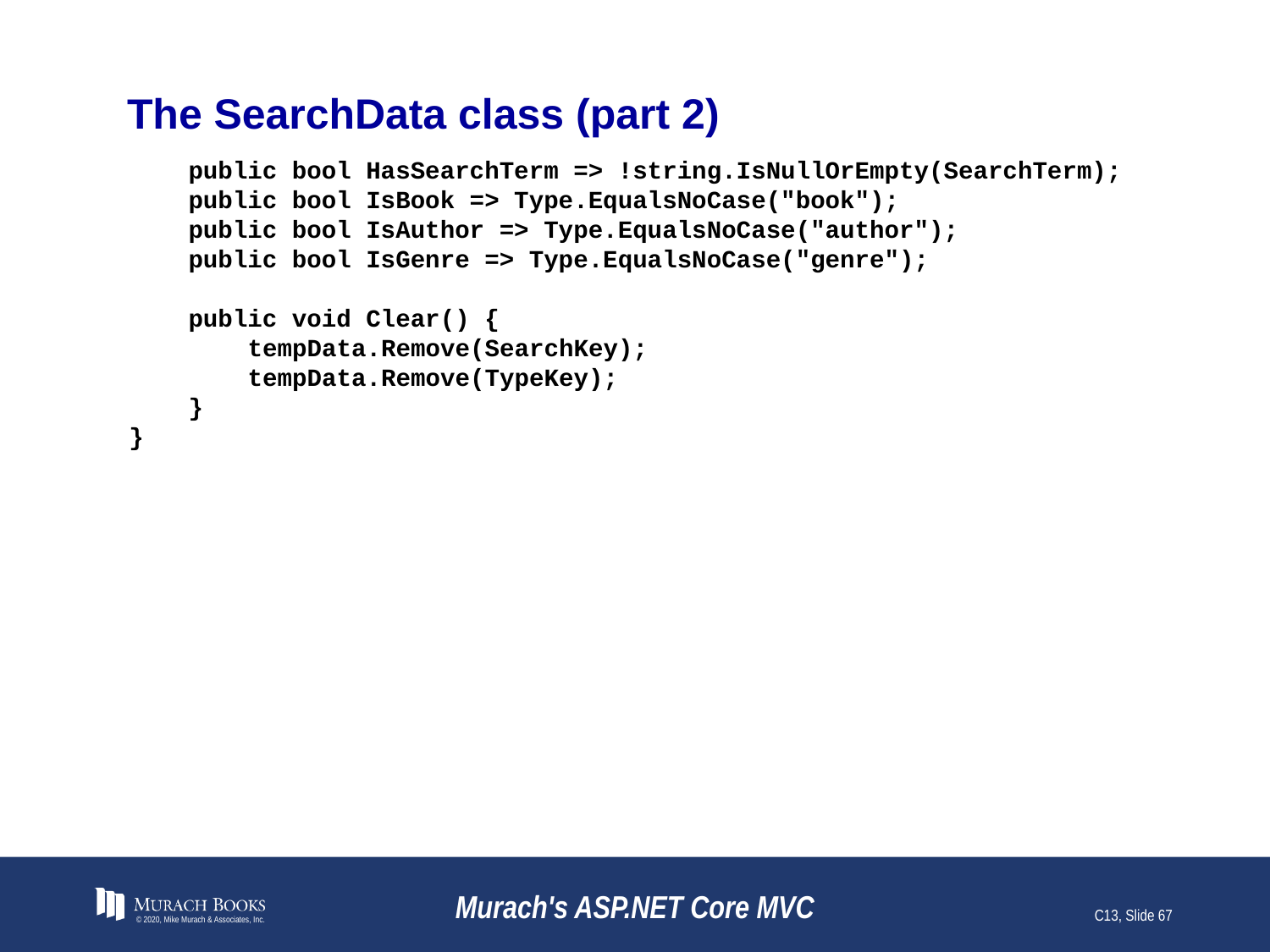

# The SearchData class (part 2)
    public bool HasSearchTerm => !string.IsNullOrEmpty(SearchTerm);
    public bool IsBook => Type.EqualsNoCase("book");
    public bool IsAuthor => Type.EqualsNoCase("author");
    public bool IsGenre => Type.EqualsNoCase("genre");

    public void Clear() {
        tempData.Remove(SearchKey);
        tempData.Remove(TypeKey);
    }
}

© 2020, Mike Murach & Associates, Inc.
Murach's ASP.NET Core MVC

C13, Slide 67